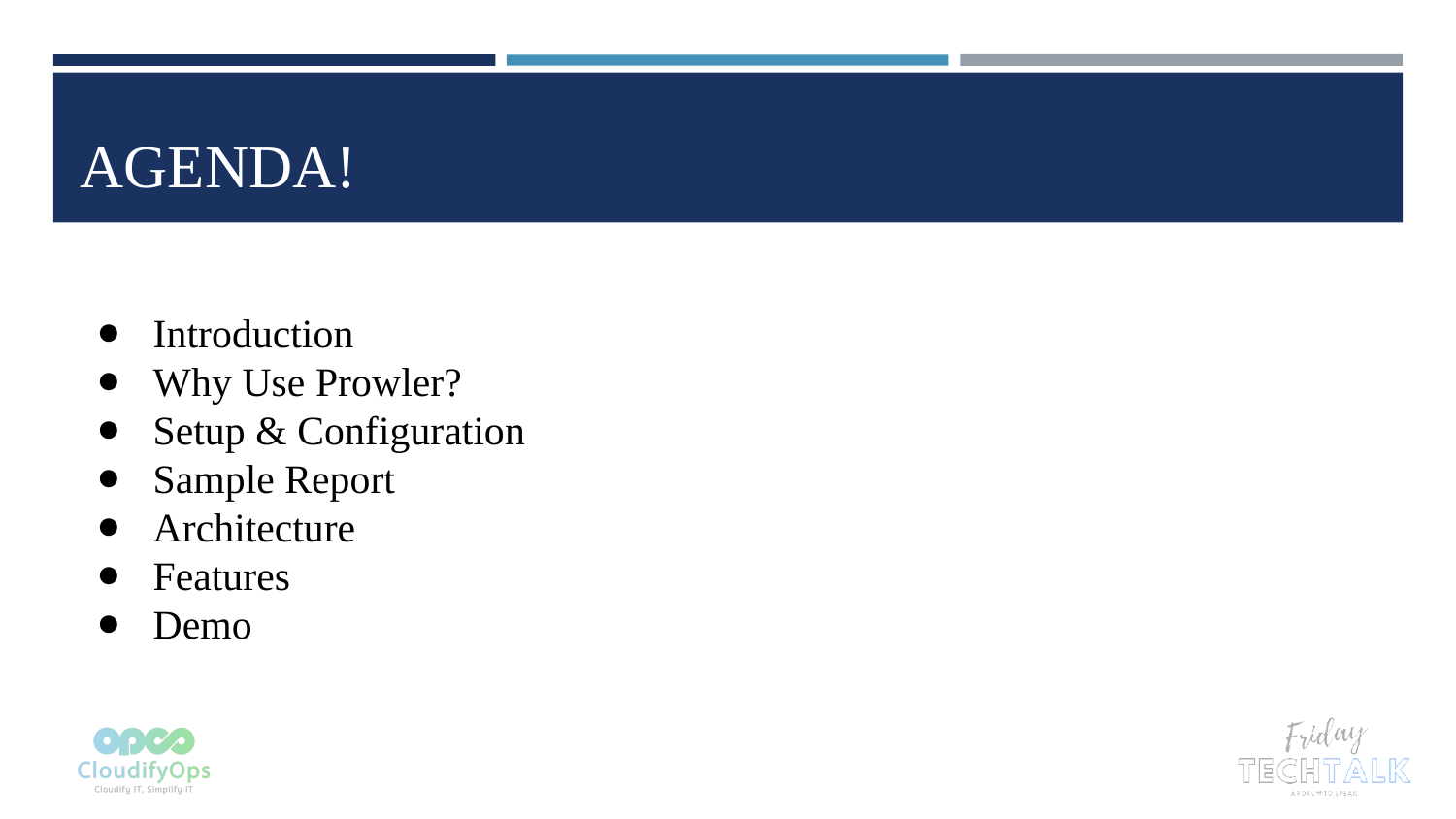

# AGENDA!

Introduction
Why Use Prowler?
Setup & Configuration
Sample Report
Architecture
Features
Demo